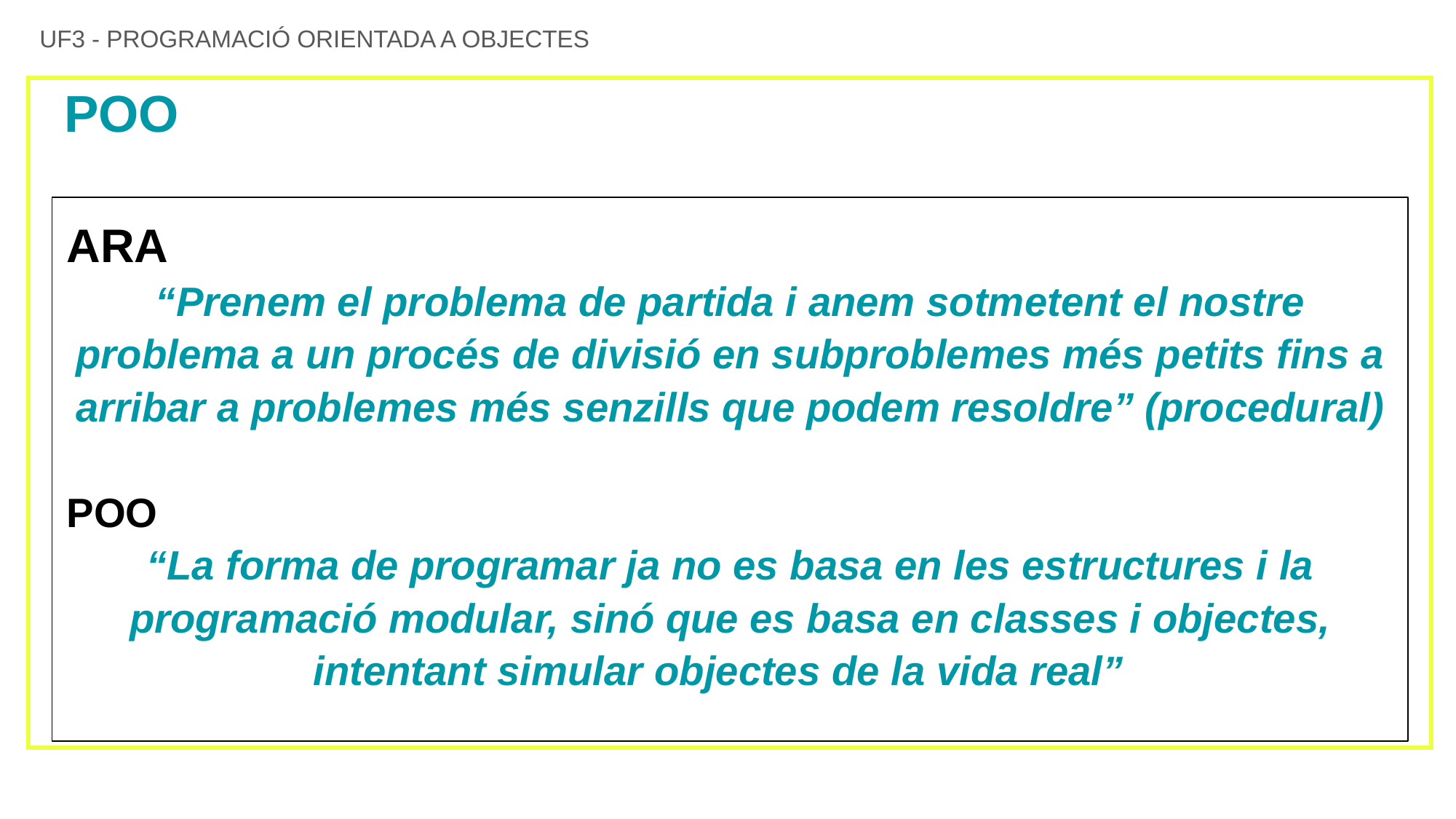

UF3 - PROGRAMACIÓ ORIENTADA A OBJECTES
# POO

ARA
“Prenem el problema de partida i anem sotmetent el nostre problema a un procés de divisió en subproblemes més petits fins a arribar a problemes més senzills que podem resoldre” (procedural)

POO
“La forma de programar ja no es basa en les estructures i la programació modular, sinó que es basa en classes i objectes, intentant simular objectes de la vida real”